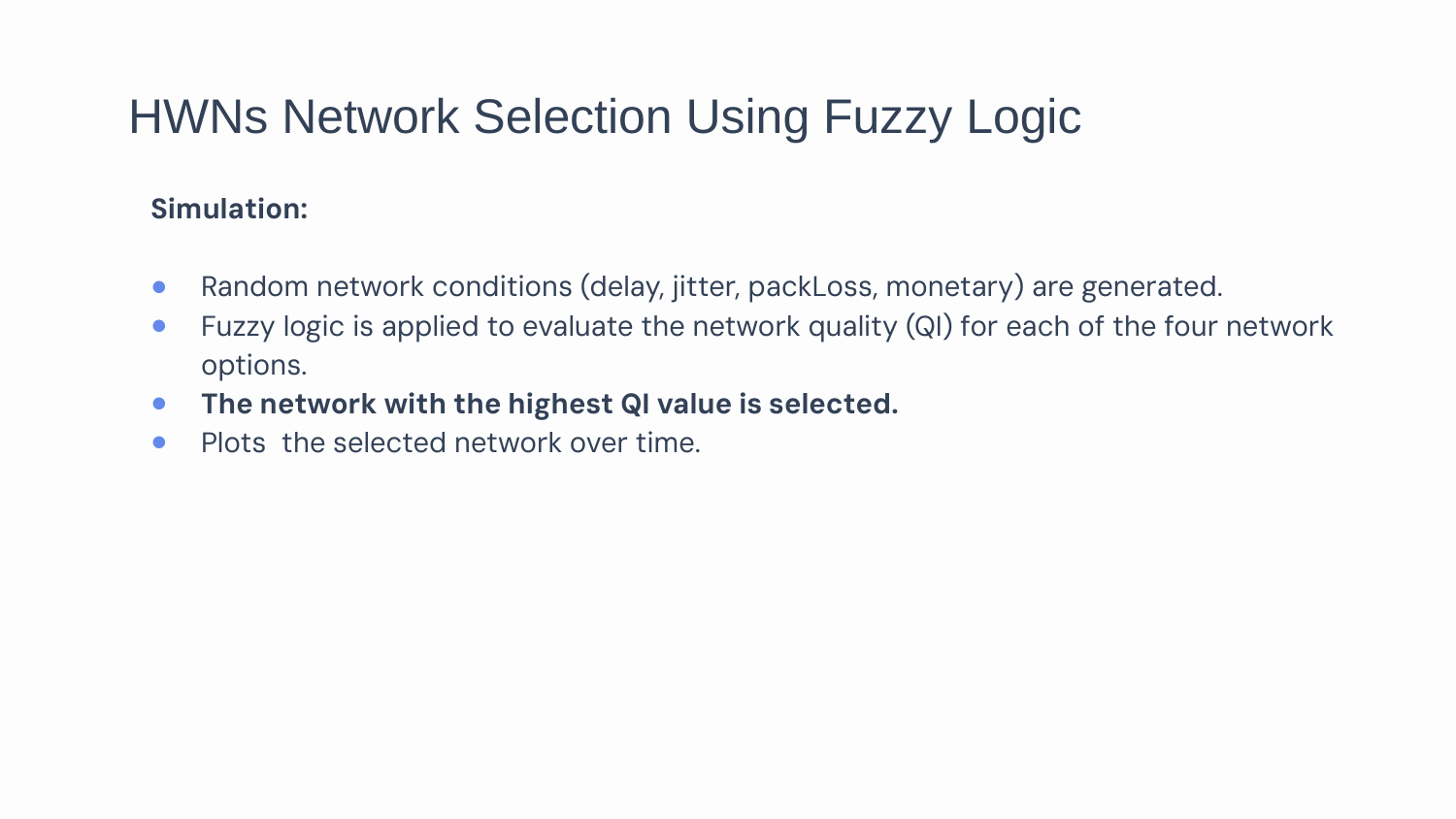

# HWNs Network Selection Using Fuzzy Logic
Simulation:

Random network conditions (delay, jitter, packLoss, monetary) are generated.
Fuzzy logic is applied to evaluate the network quality (QI) for each of the four network options.
The network with the highest QI value is selected.
Plots  the selected network over time.